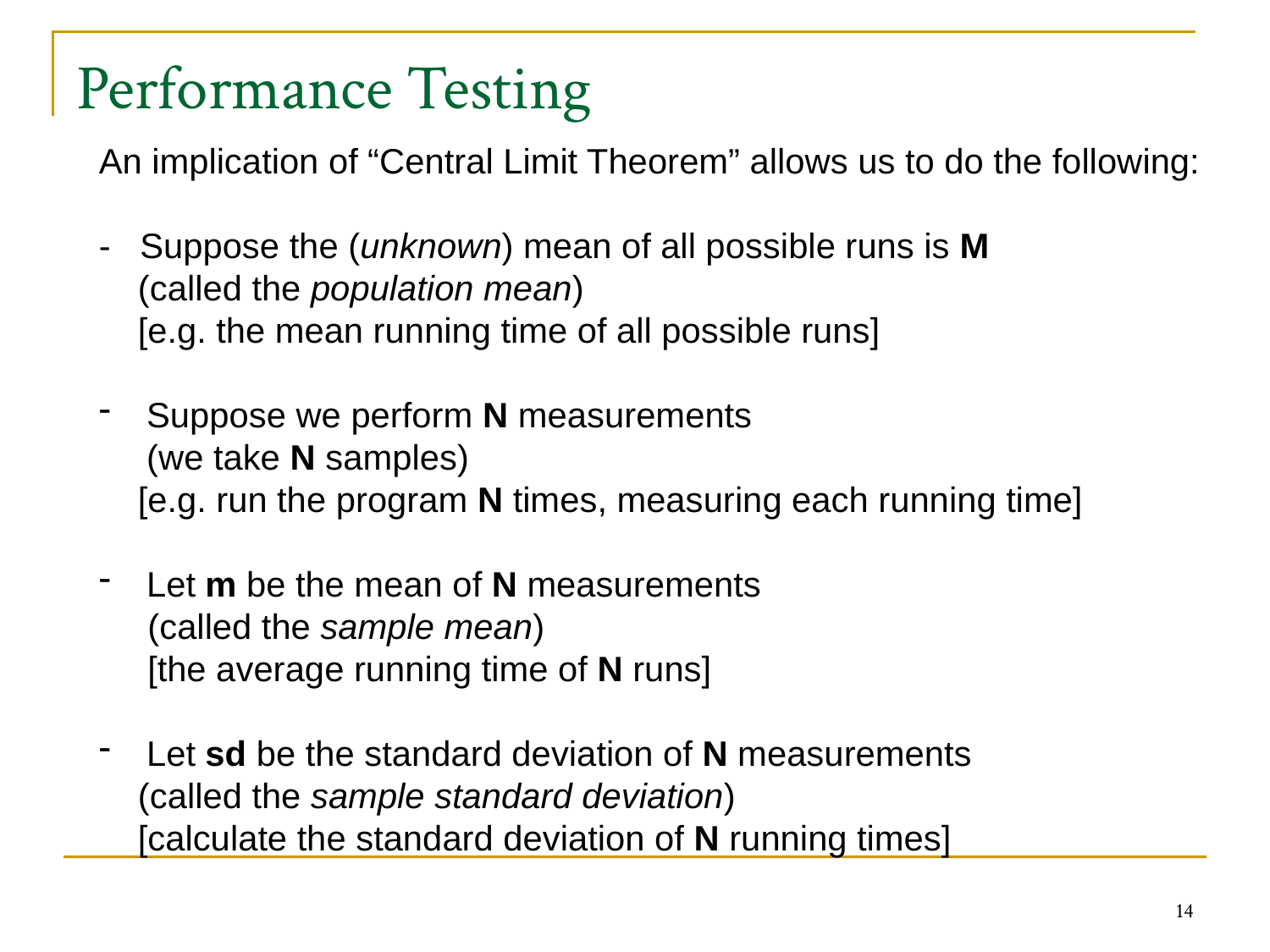

# Performance Testing

An implication of “Central Limit Theorem” allows us to do the following:

-   Suppose the (unknown) mean of all possible runs is M
    (called the population mean)
    [e.g. the mean running time of all possible runs]

Suppose we perform N measurements
(we take N samples)
    [e.g. run the program N times, measuring each running time]

Let m be the mean of N measurements
     (called the sample mean)
     [the average running time of N runs]

Let sd be the standard deviation of N measurements
    (called the sample standard deviation)
    [calculate the standard deviation of N running times]
14